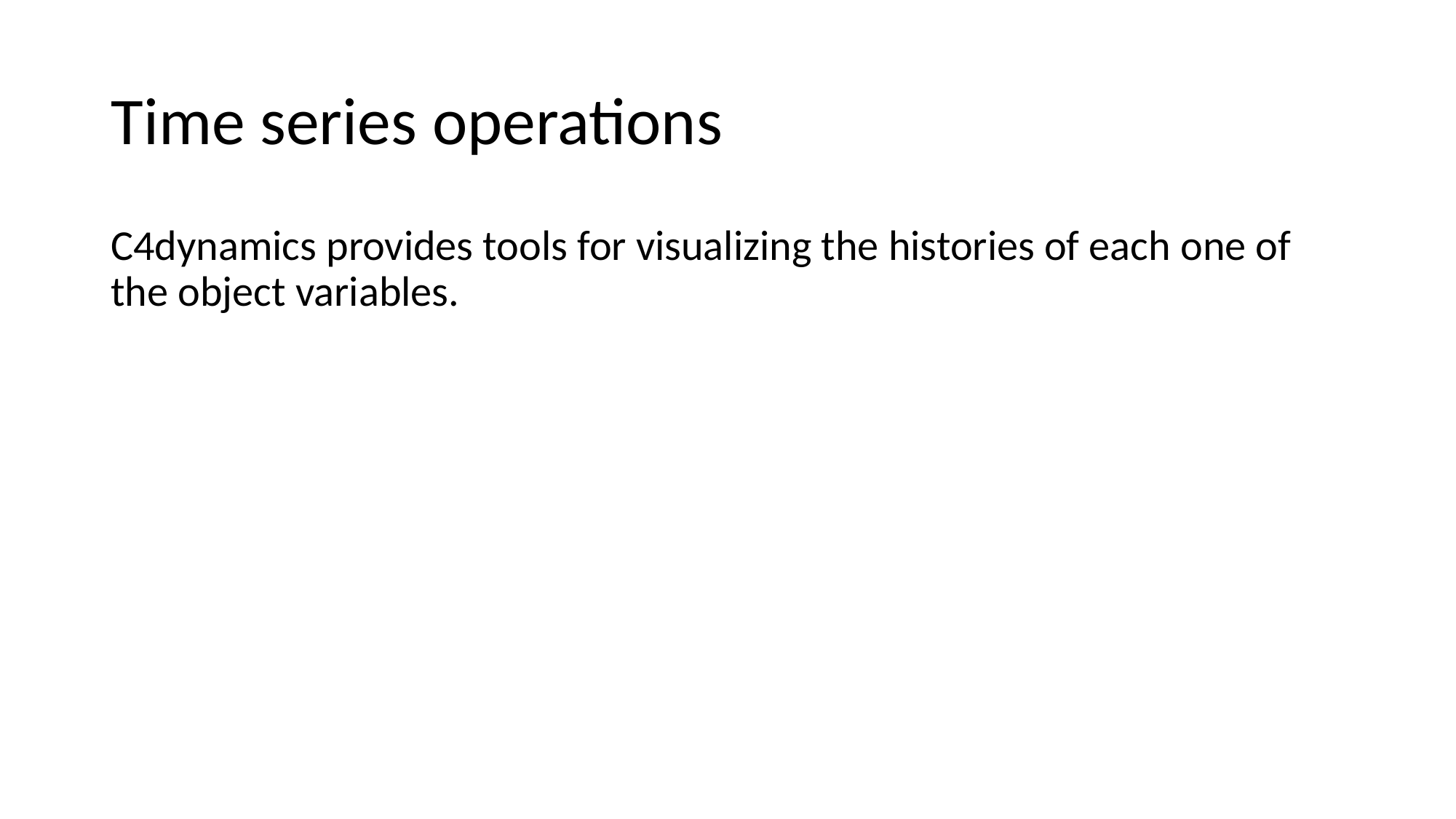

# Time series operations
C4dynamics provides tools for visualizing the histories of each one of the object variables.